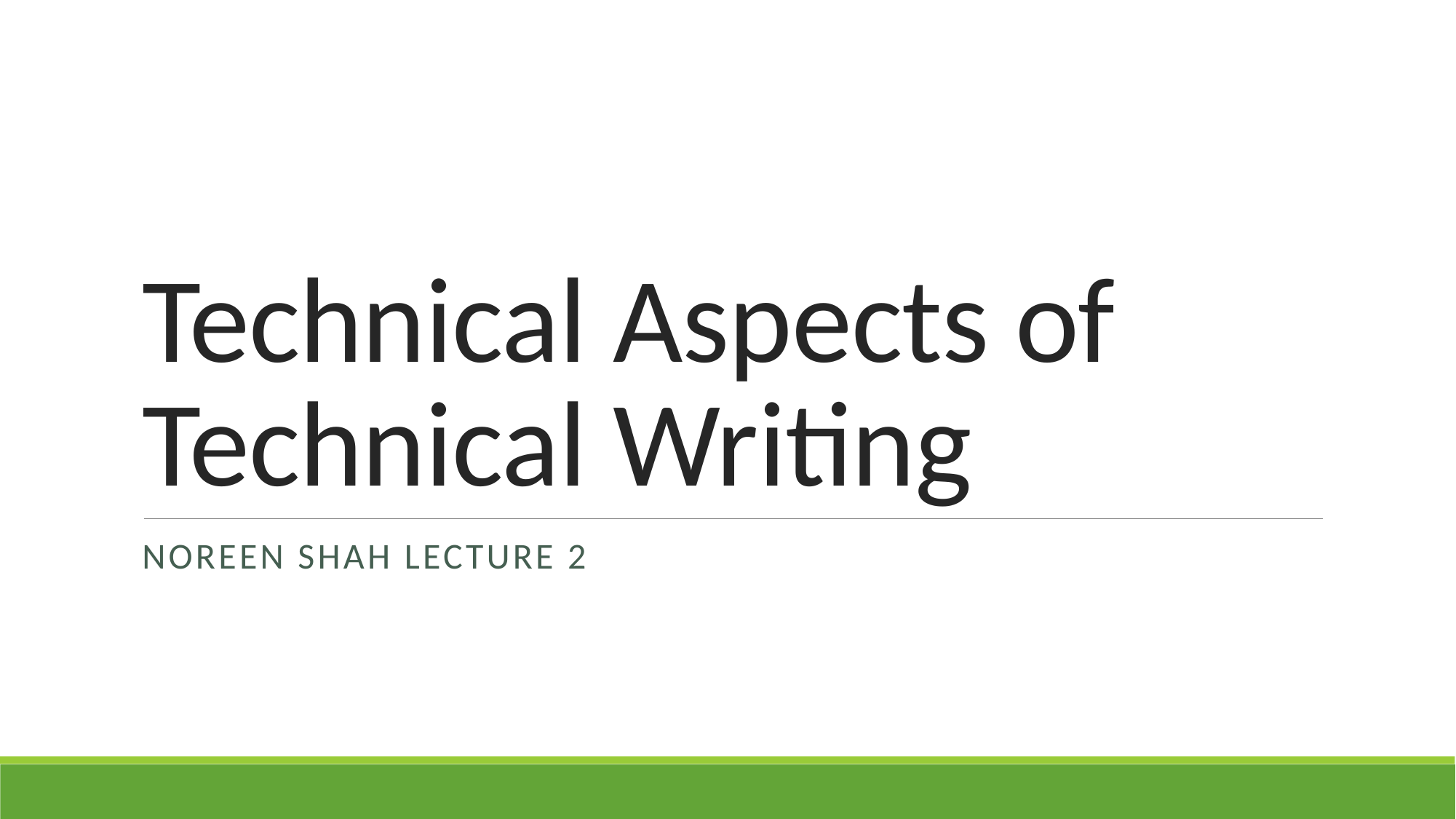

# Technical Aspects of Technical Writing
Noreen Shah Lecture 2